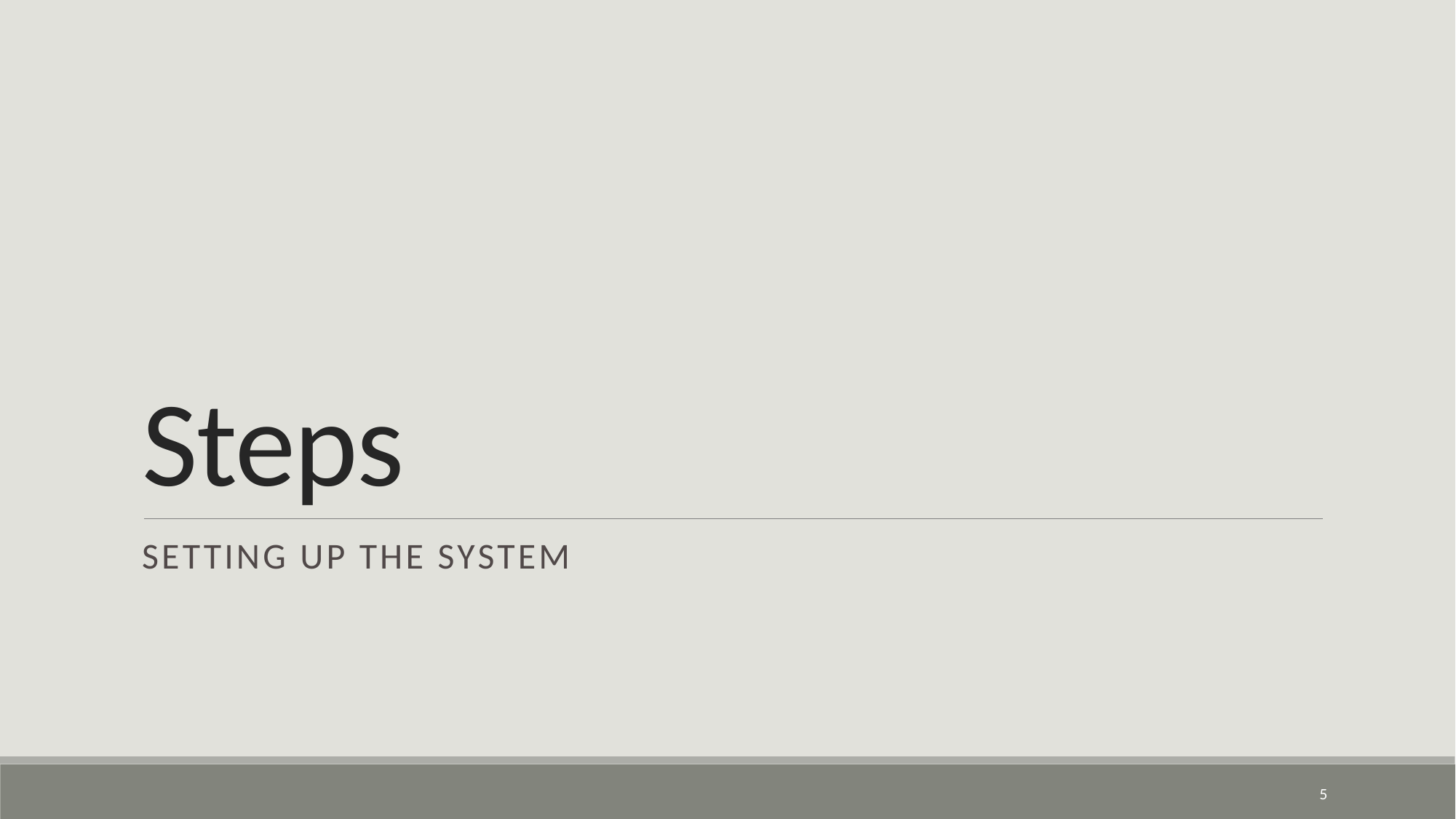

# Steps
Setting up the system
5